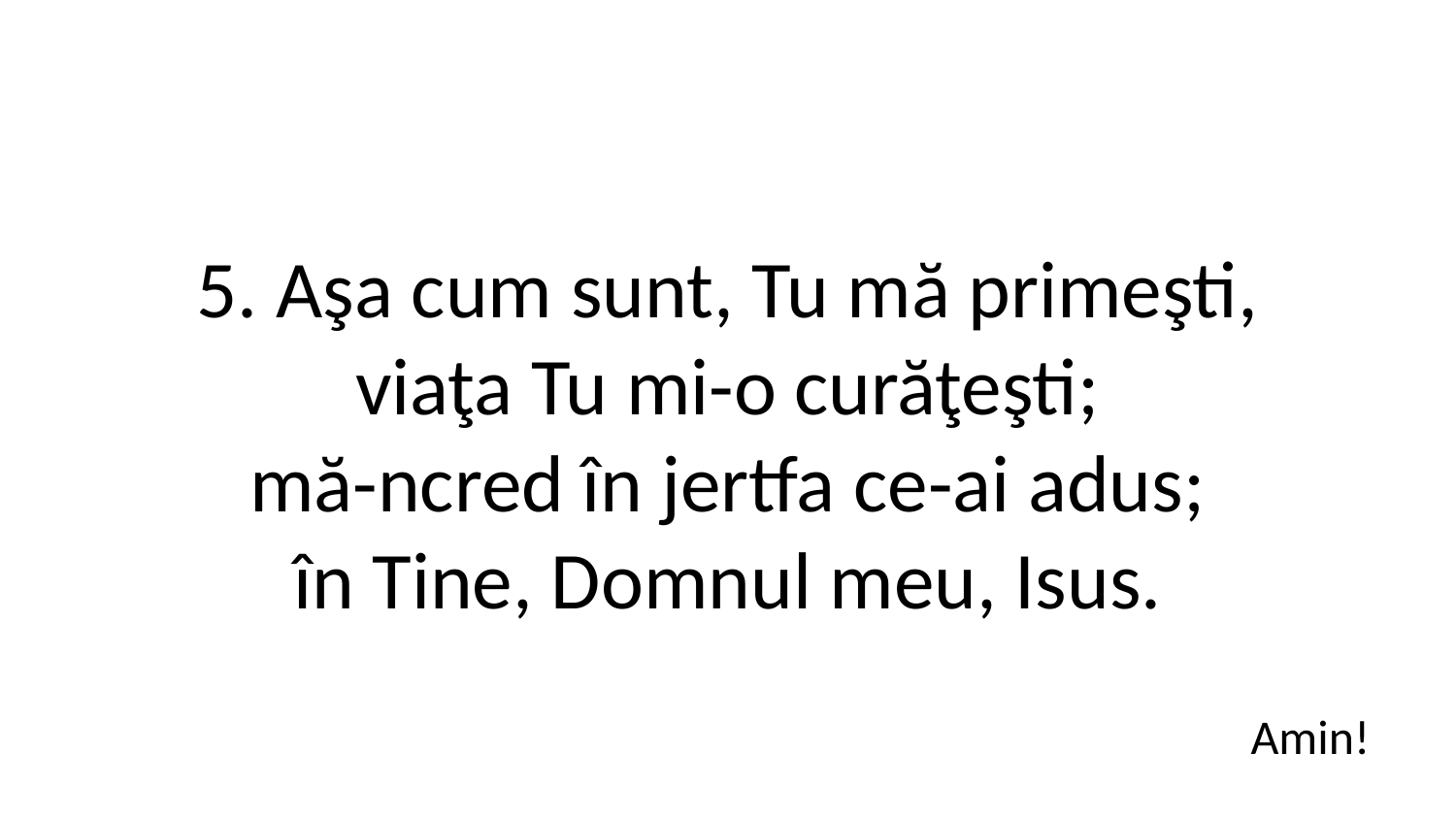

5. Aşa cum sunt, Tu mă primeşti,
viaţa Tu mi-o curăţeşti;
mă-ncred în jertfa ce-ai adus;
în Tine, Domnul meu, Isus.

Amin!